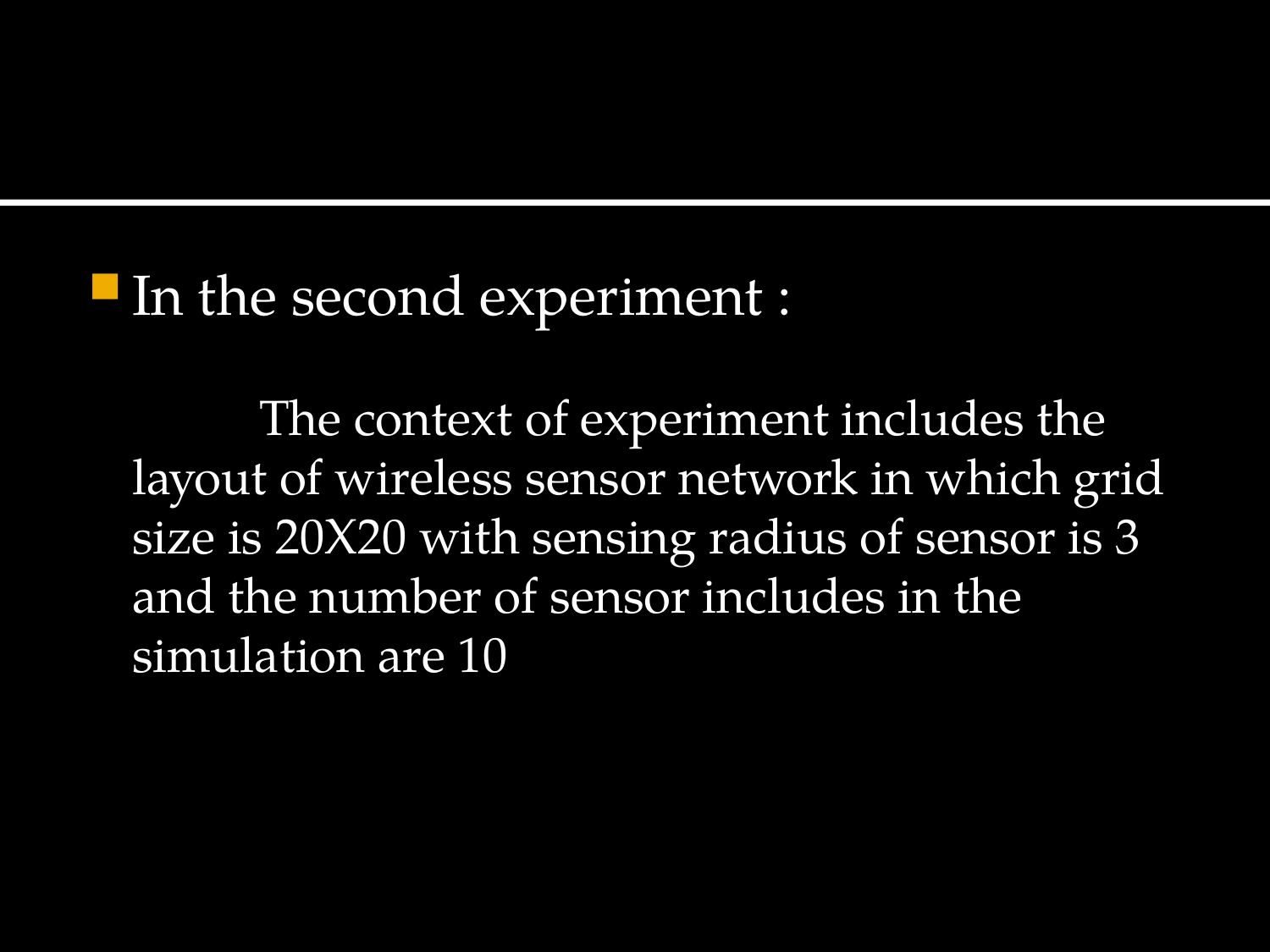

#
In the second experiment :

		The context of experiment includes the layout of wireless sensor network in which grid size is 20X20 with sensing radius of sensor is 3 and the number of sensor includes in the simulation are 10